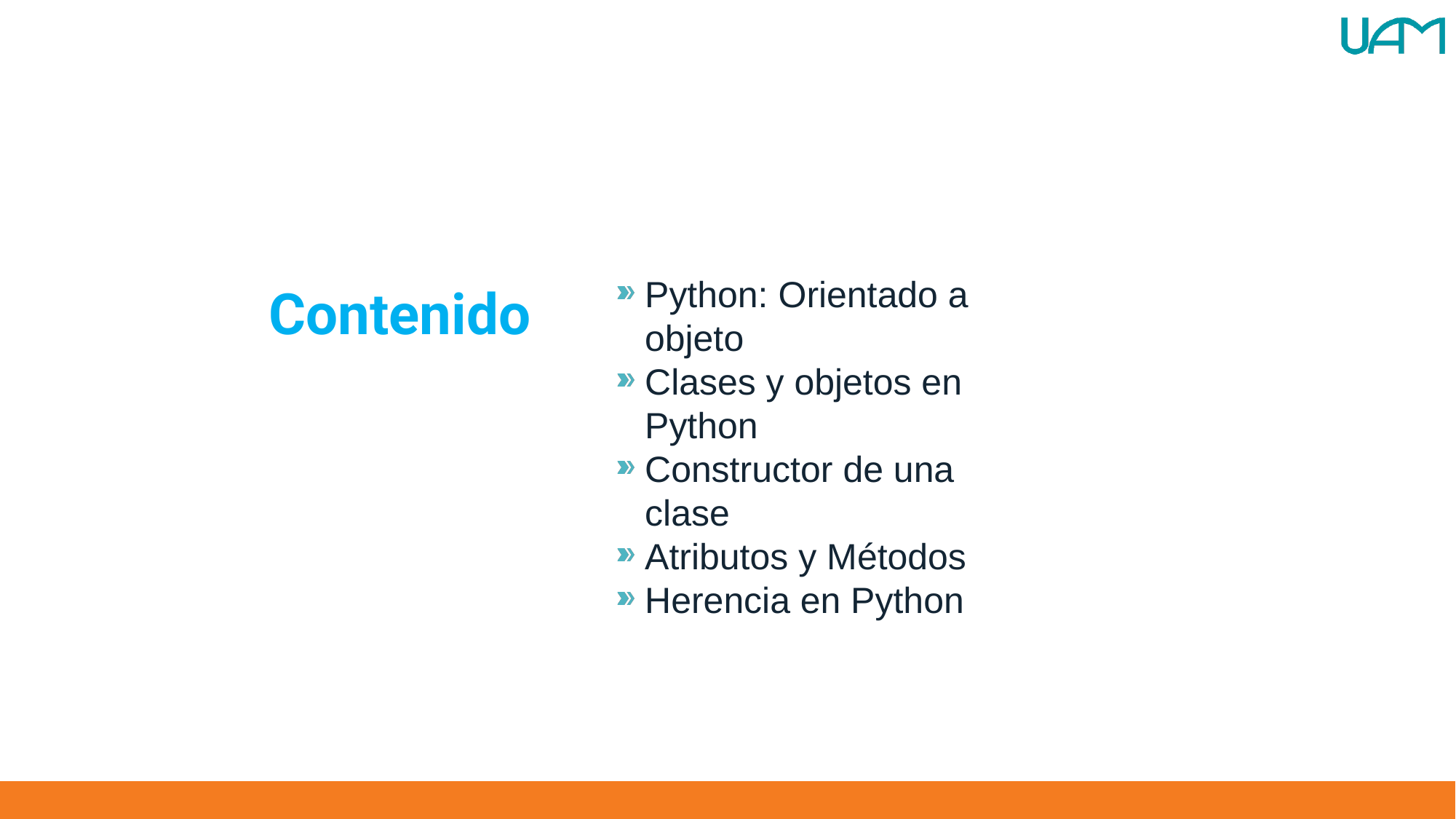

Python: Orientado a objeto
Clases y objetos en Python
Constructor de una clase
Atributos y Métodos
Herencia en Python
Contenido